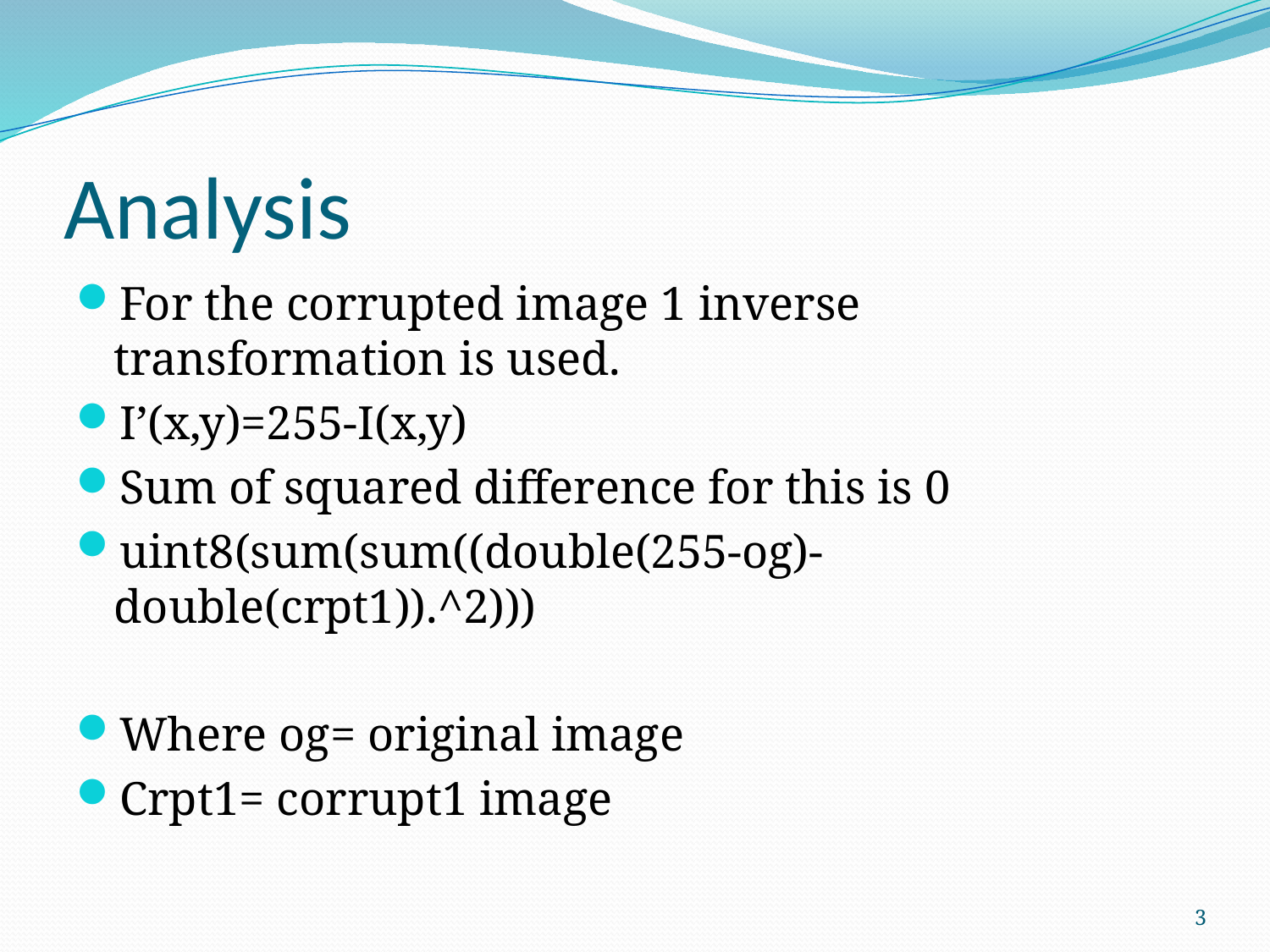

# Analysis
For the corrupted image 1 inverse transformation is used.
I’(x,y)=255-I(x,y)
Sum of squared difference for this is 0
uint8(sum(sum((double(255-og)-double(crpt1)).^2)))

Where og= original image
Crpt1= corrupt1 image

3